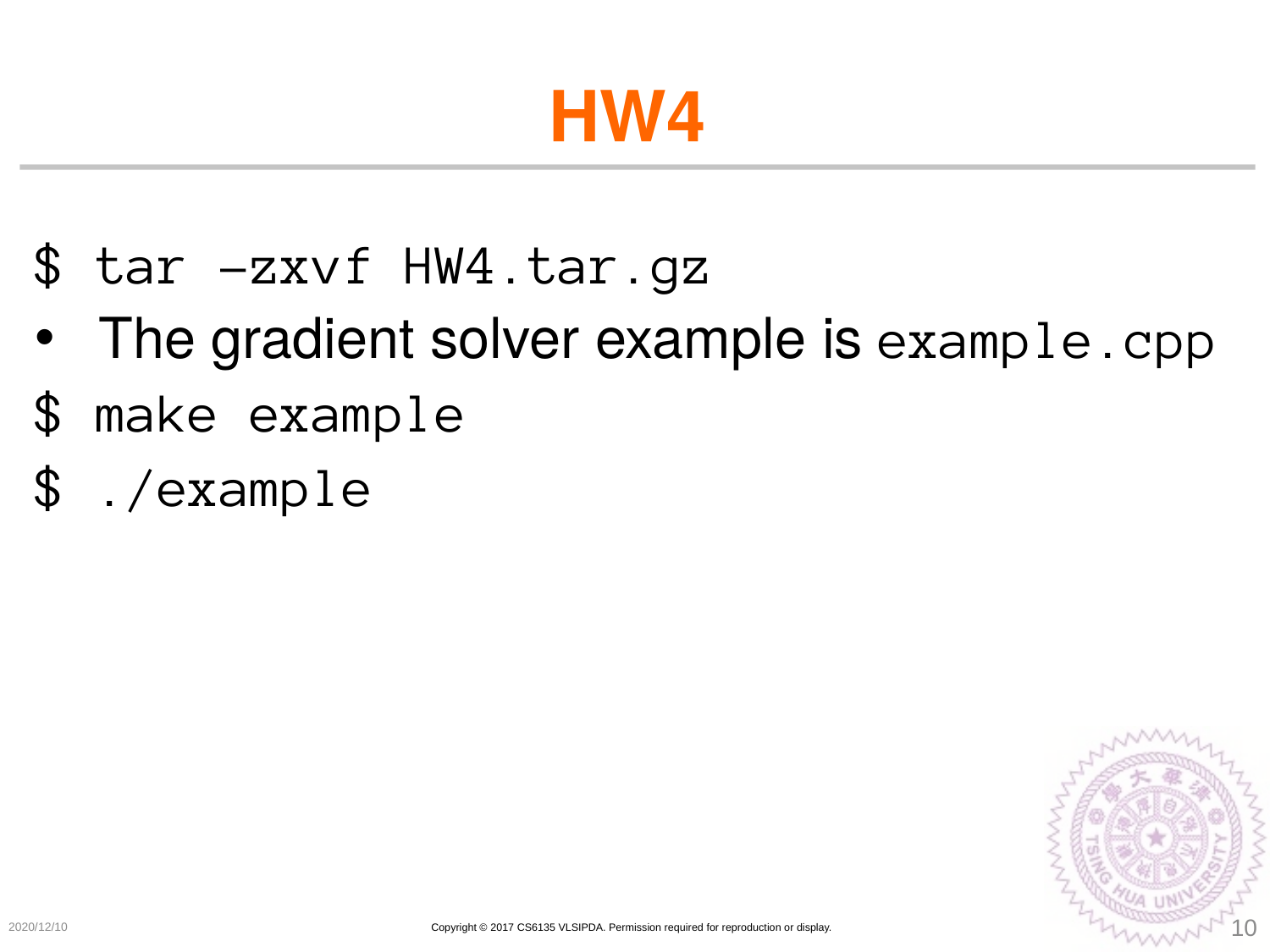

# HW4
$ tar -zxvf HW4.tar.gz
The gradient solver example is example.cpp
$ make example
$ ./example
Copyright © 2017 CS6135 VLSIPDA. Permission required for reproduction or display.
2020/12/10
10